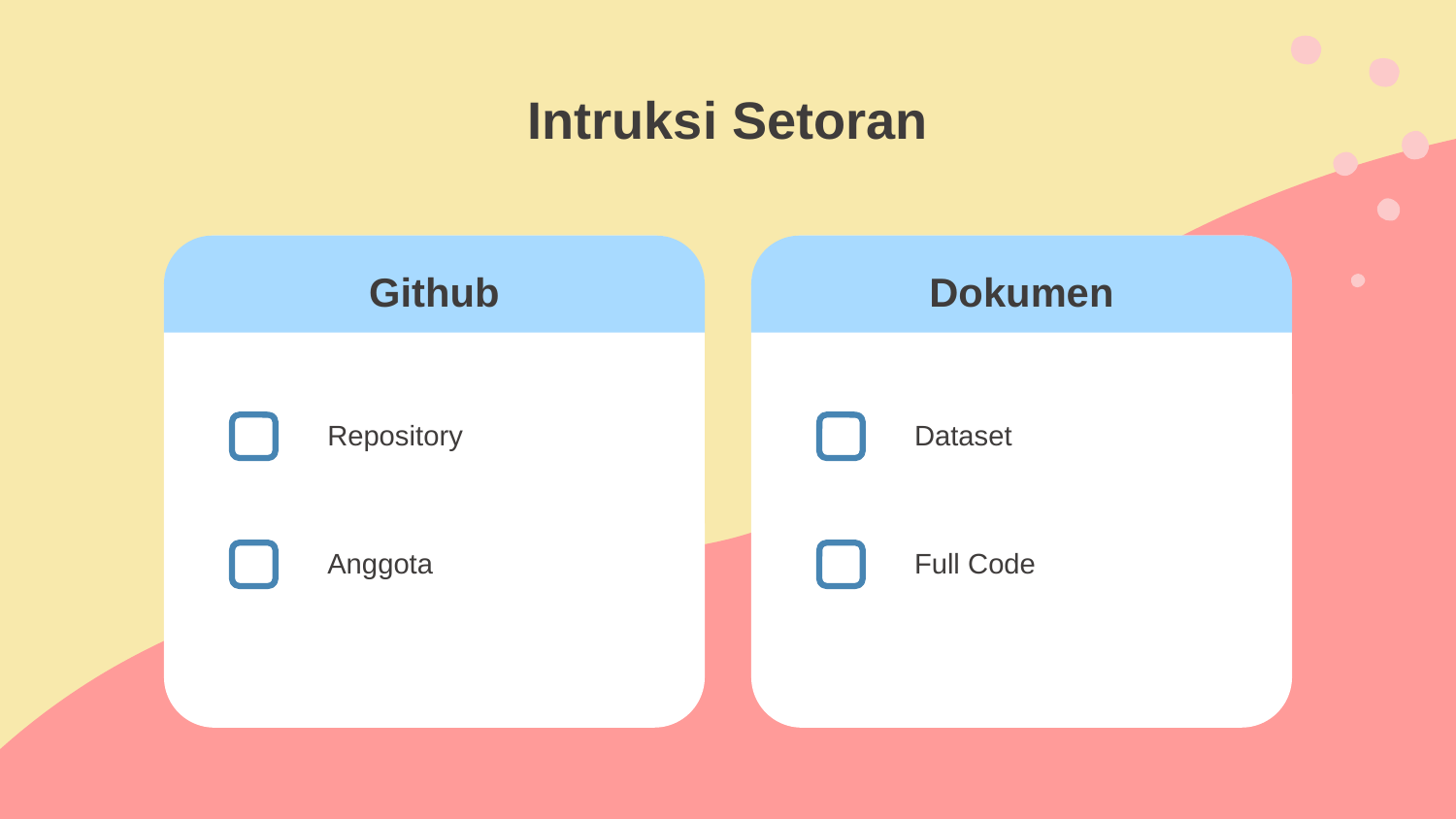

# Intruksi Setoran

Github

Dokumen
Repository
Dataset

Anggota
Full Code